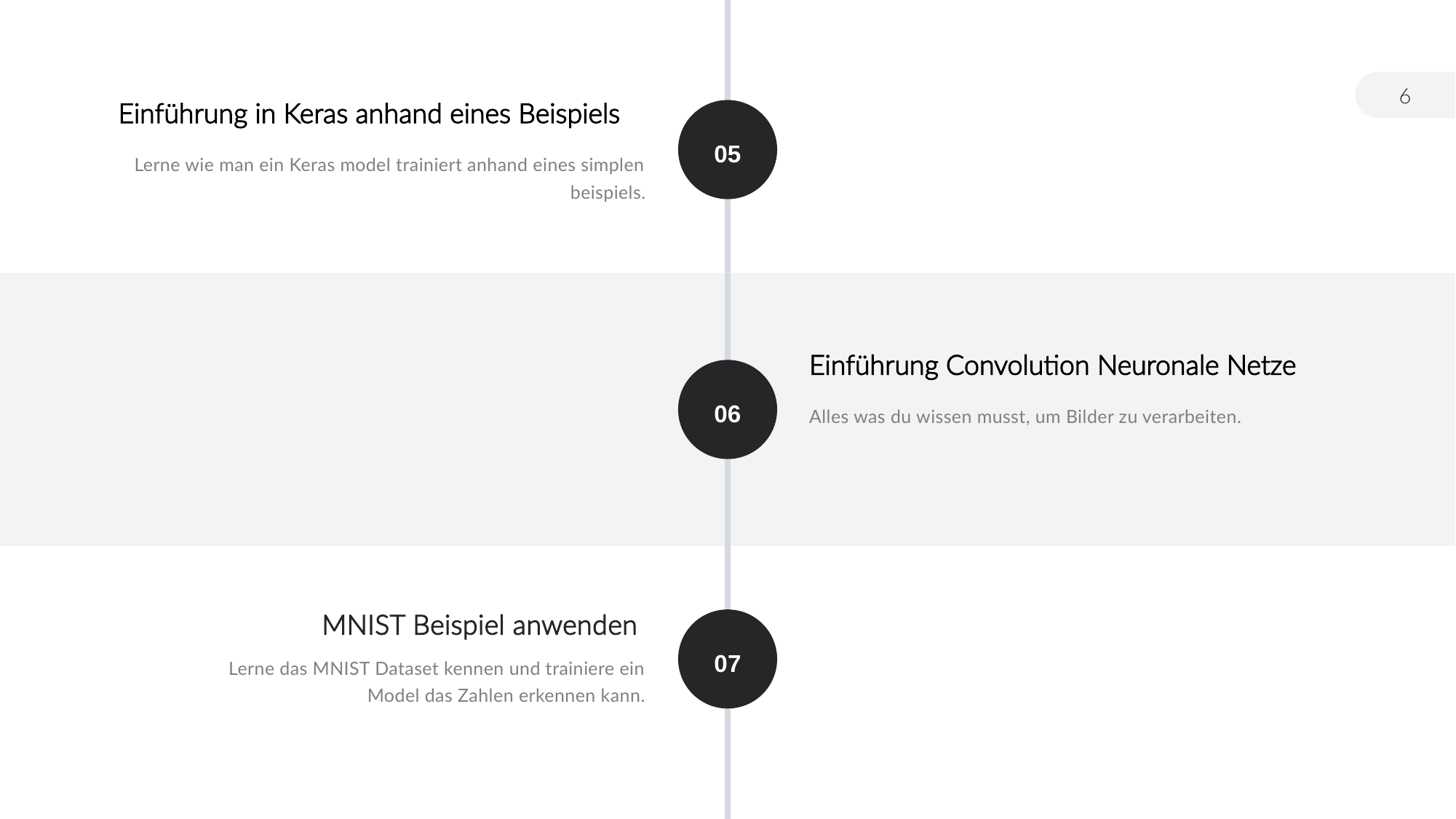

6
Einführung in Keras anhand eines Beispiels
Lerne wie man ein Keras model trainiert anhand eines simplen beispiels.

05

Einführung Convolution Neuronale Netze
Alles was du wissen musst, um Bilder zu verarbeiten.

06
MNIST Beispiel anwenden
Lerne das MNIST Dataset kennen und trainiere ein Model das Zahlen erkennen kann.

07